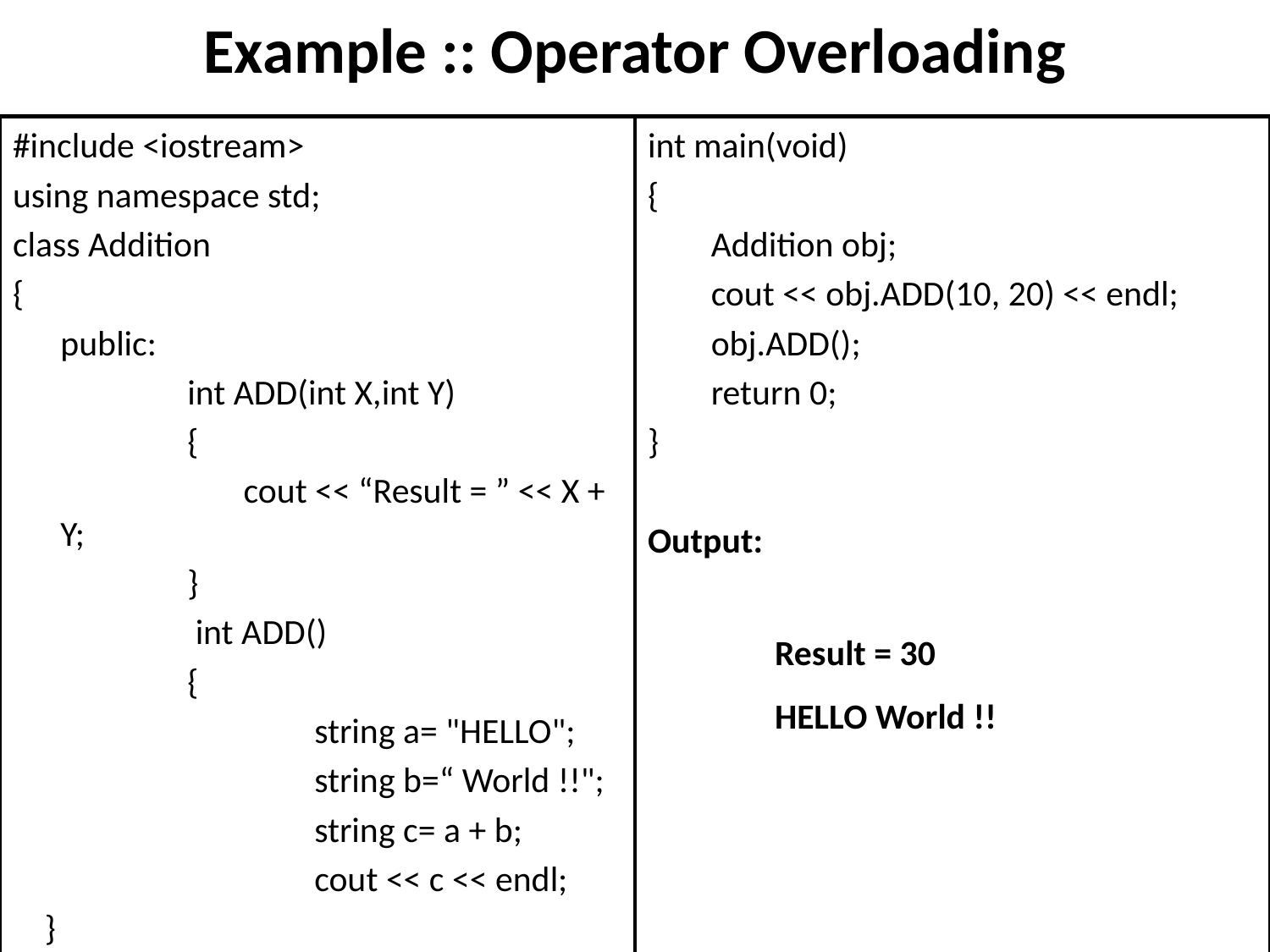

# Example :: Operator Overloading
#include <iostream>
using namespace std;
class Addition
{
	public:
   		int ADD(int X,int Y)
    		{
        	       cout << “Result = ” << X + Y;
    		}
   		 int ADD()
		{
        		string a= "HELLO";
        		string b=“ World !!";
       		string c= a + b;
       		cout << c << endl;
    }
};

int main(void)
{
    Addition obj;
    cout << obj.ADD(10, 20) << endl;
    obj.ADD();
    return 0;
}

Output:

 	Result = 30
	HELLO World !!